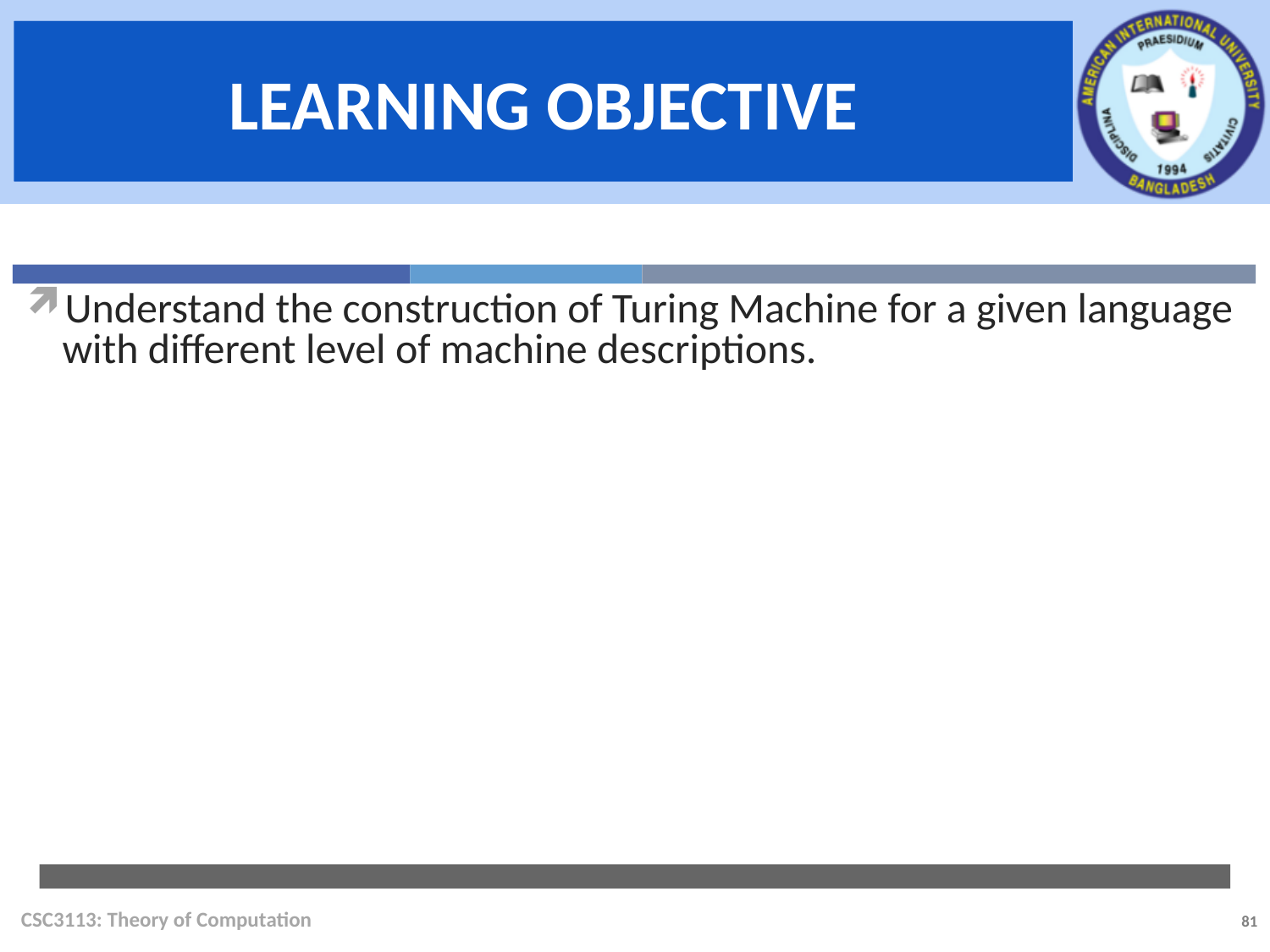

Understand the construction of Turing Machine for a given language with different level of machine descriptions.
CSC3113: Theory of Computation